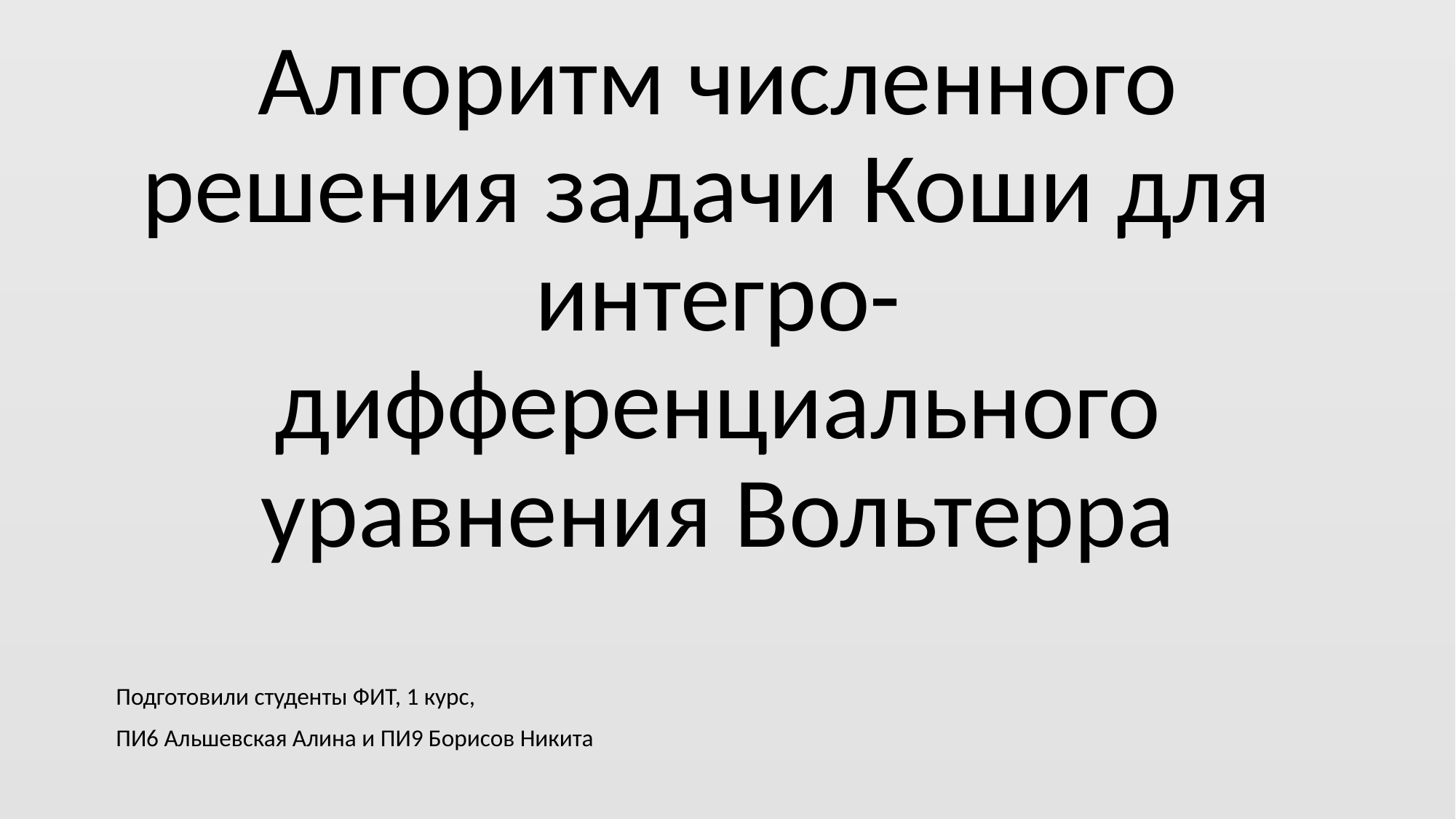

# Алгоритм численного решения задачи Коши для  интегро-дифференциального уравнения Вольтерра
Подготовили студенты ФИТ, 1 курс,
ПИ6 Альшевская Алина и ПИ9 Борисов Никита